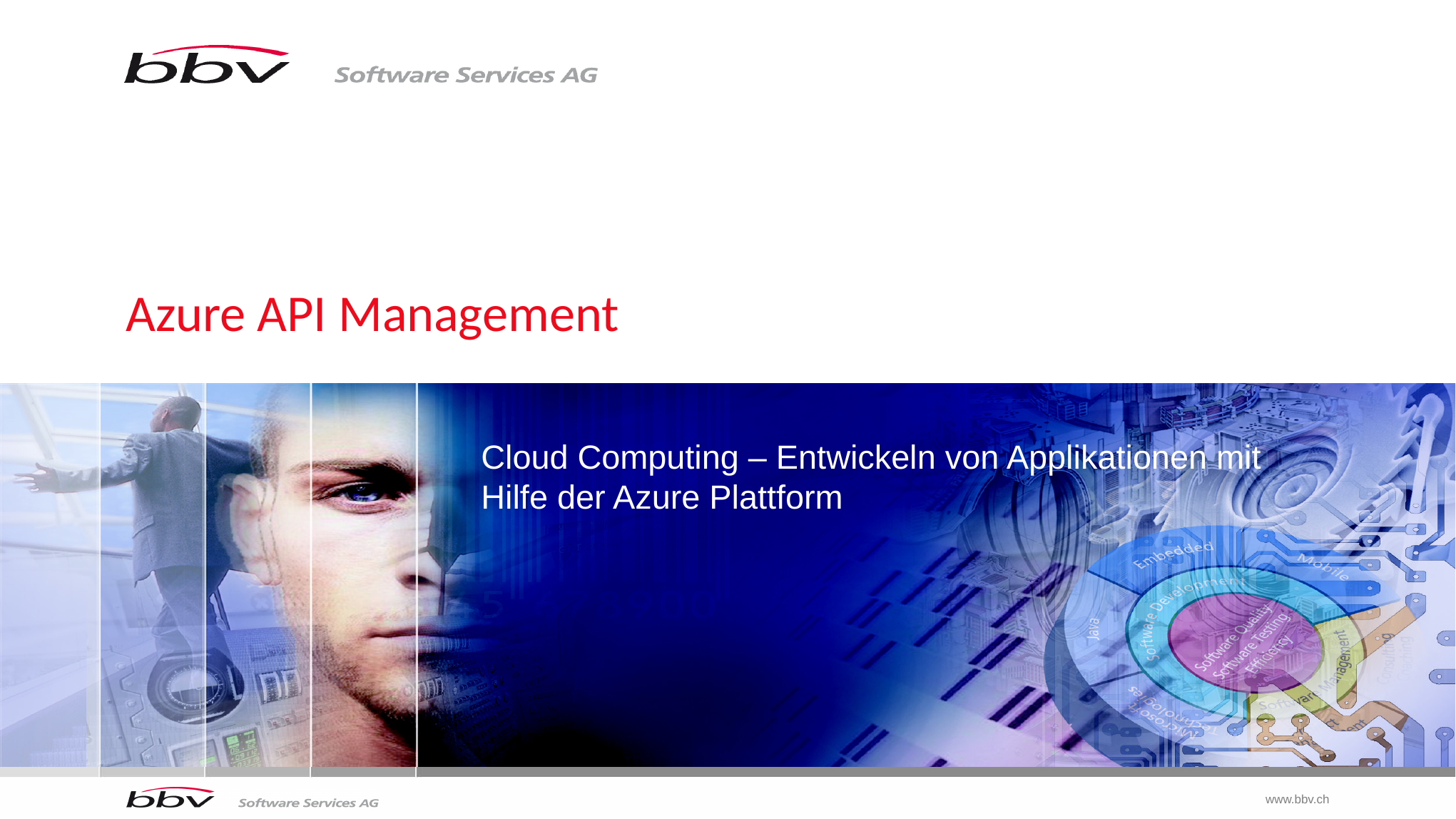

Azure API Management
Cloud Computing – Entwickeln von Applikationen mit Hilfe der Azure Plattform